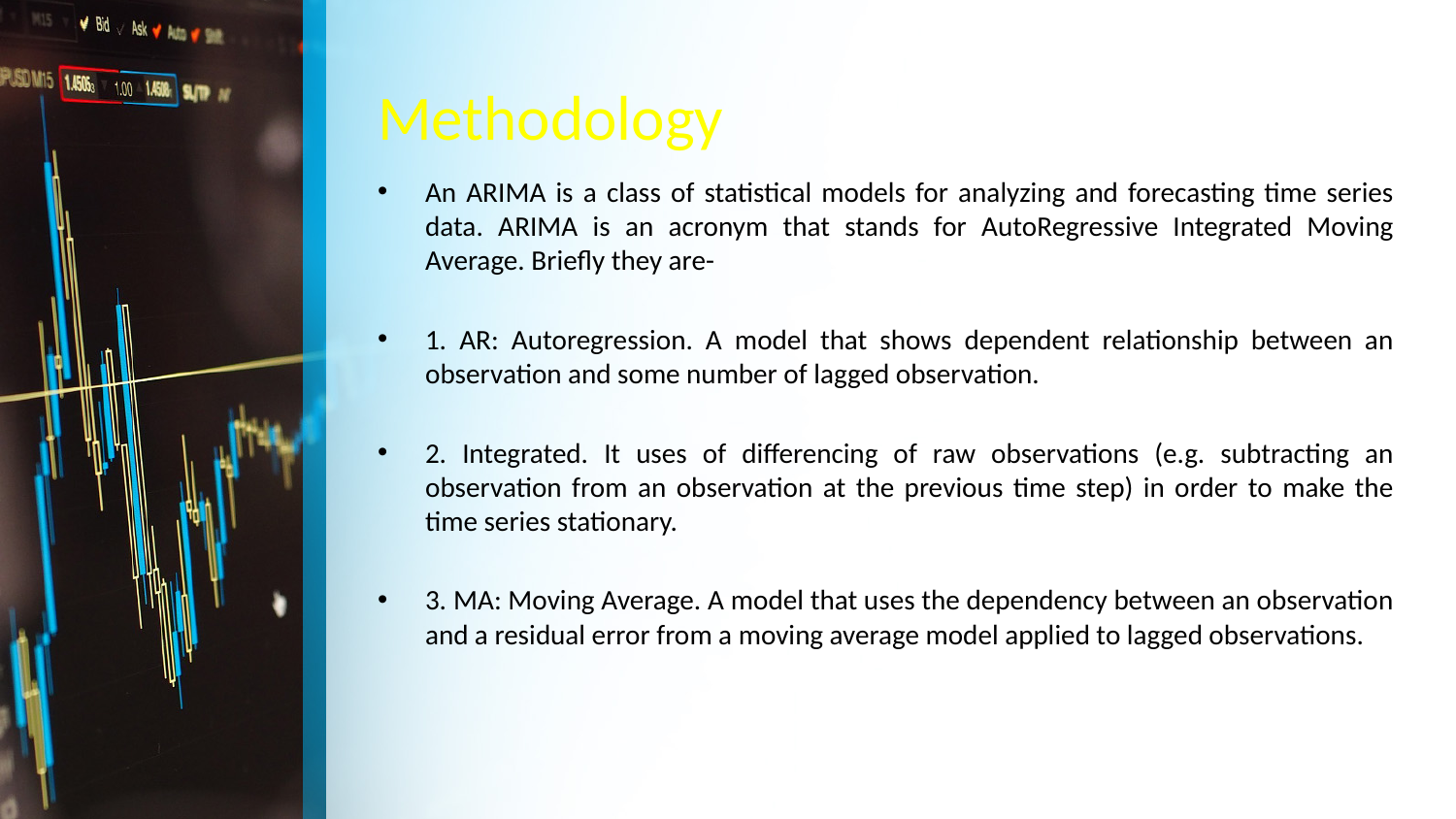

# Methodology
An ARIMA is a class of statistical models for analyzing and forecasting time series data. ARIMA is an acronym that stands for AutoRegressive Integrated Moving Average. Briefly they are-

1. AR: Autoregression. A model that shows dependent relationship between an observation and some number of lagged observation.

2. Integrated. It uses of differencing of raw observations (e.g. subtracting an observation from an observation at the previous time step) in order to make the time series stationary.

3. MA: Moving Average. A model that uses the dependency between an observation and a residual error from a moving average model applied to lagged observations.